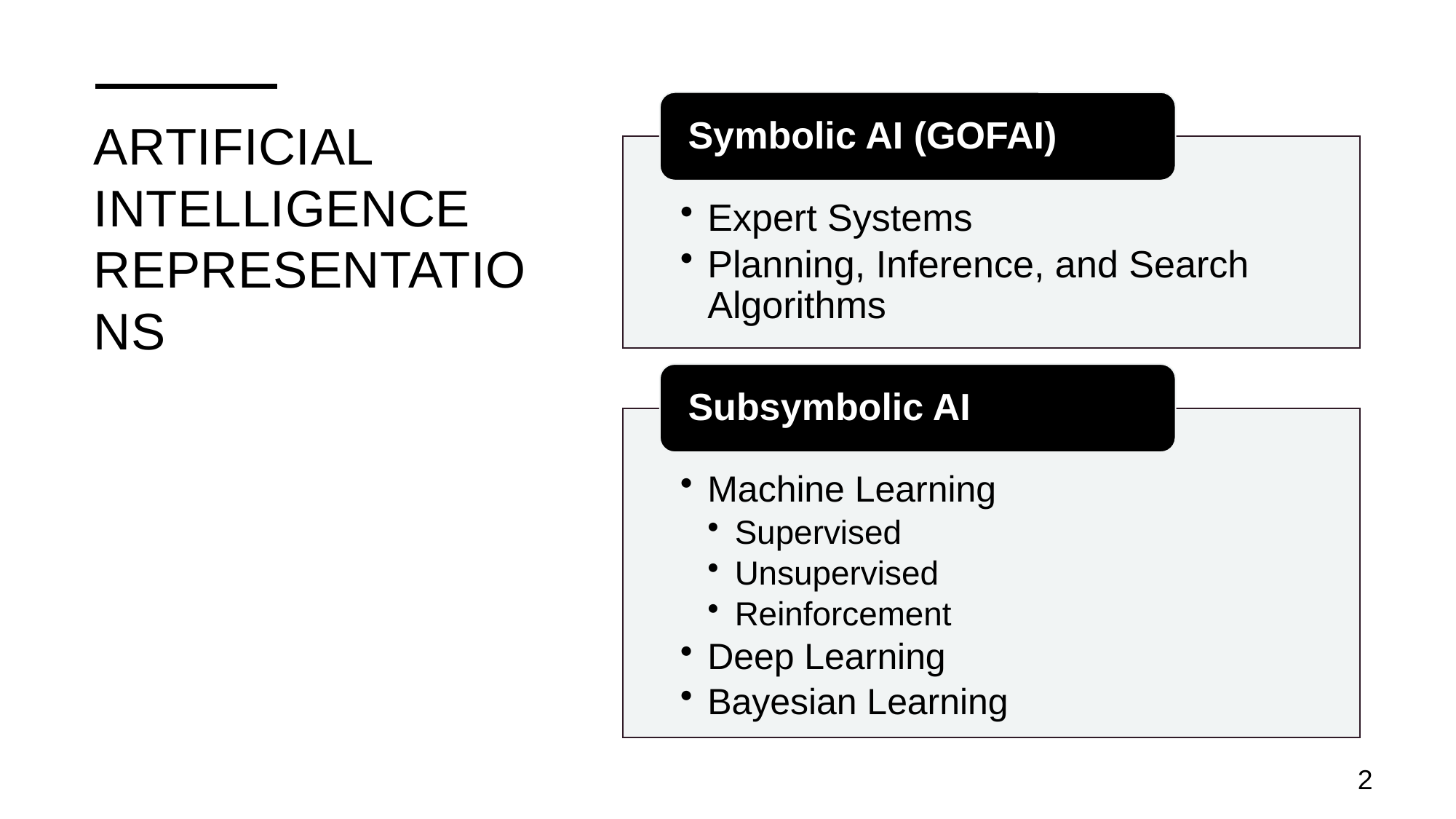

Expert Systems
Planning, Inference, and Search Algorithms
Symbolic AI (GOFAI)
Machine Learning
Supervised
Unsupervised
Reinforcement
Deep Learning
Bayesian Learning
Subsymbolic AI
# Artificial Intelligence Representations
2